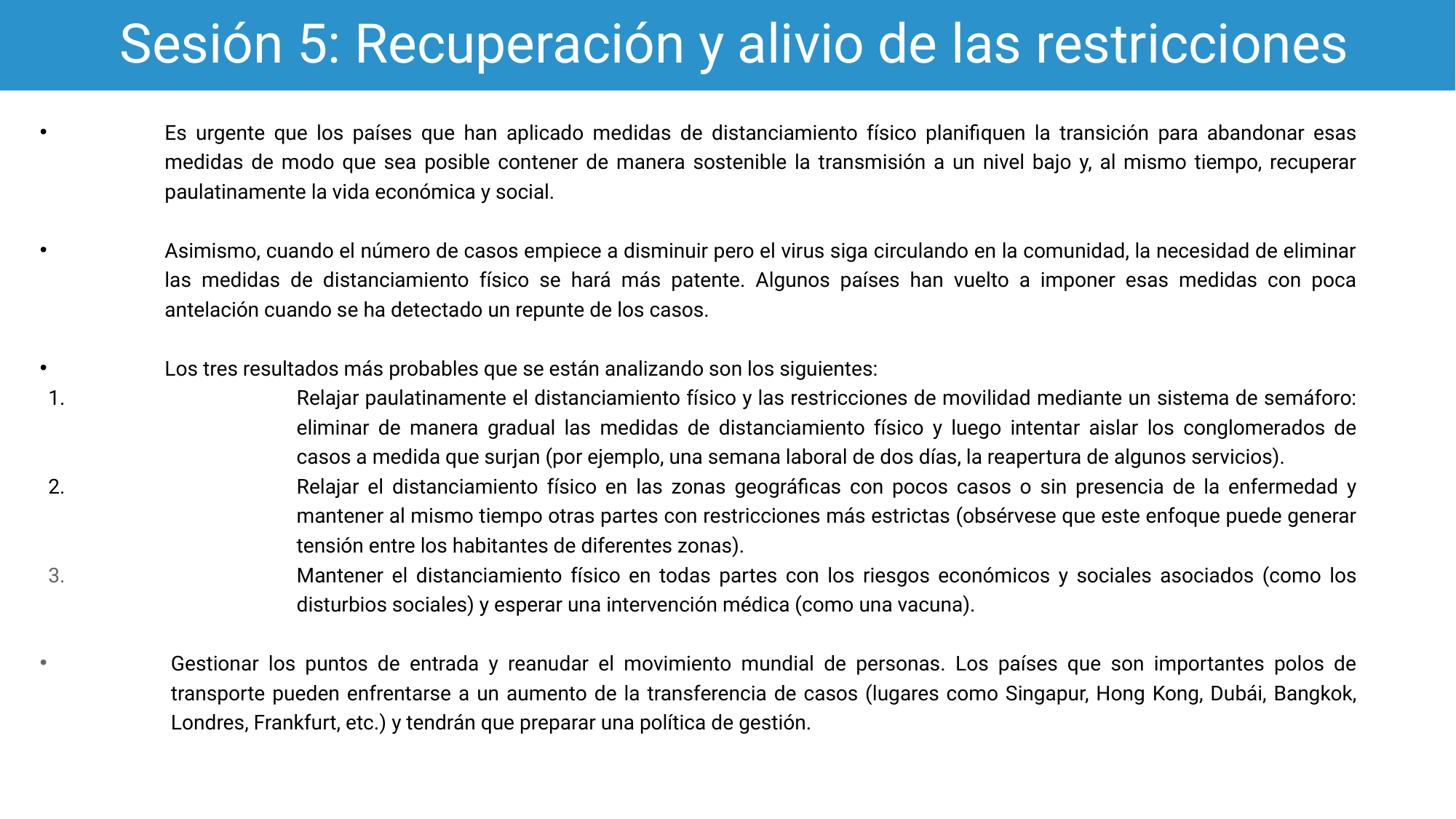

Sesión 5: Recuperación y alivio de las restricciones
Es urgente que los países que han aplicado medidas de distanciamiento físico planifiquen la transición para abandonar esas medidas de modo que sea posible contener de manera sostenible la transmisión a un nivel bajo y, al mismo tiempo, recuperar paulatinamente la vida económica y social.

Asimismo, cuando el número de casos empiece a disminuir pero el virus siga circulando en la comunidad, la necesidad de eliminar las medidas de distanciamiento físico se hará más patente. Algunos países han vuelto a imponer esas medidas con poca antelación cuando se ha detectado un repunte de los casos.

Los tres resultados más probables que se están analizando son los siguientes:
Relajar paulatinamente el distanciamiento físico y las restricciones de movilidad mediante un sistema de semáforo: eliminar de manera gradual las medidas de distanciamiento físico y luego intentar aislar los conglomerados de casos a medida que surjan (por ejemplo, una semana laboral de dos días, la reapertura de algunos servicios).
Relajar el distanciamiento físico en las zonas geográficas con pocos casos o sin presencia de la enfermedad y mantener al mismo tiempo otras partes con restricciones más estrictas (obsérvese que este enfoque puede generar tensión entre los habitantes de diferentes zonas).
Mantener el distanciamiento físico en todas partes con los riesgos económicos y sociales asociados (como los disturbios sociales) y esperar una intervención médica (como una vacuna).

Gestionar los puntos de entrada y reanudar el movimiento mundial de personas. Los países que son importantes polos de transporte pueden enfrentarse a un aumento de la transferencia de casos (lugares como Singapur, Hong Kong, Dubái, Bangkok, Londres, Frankfurt, etc.) y tendrán que preparar una política de gestión.